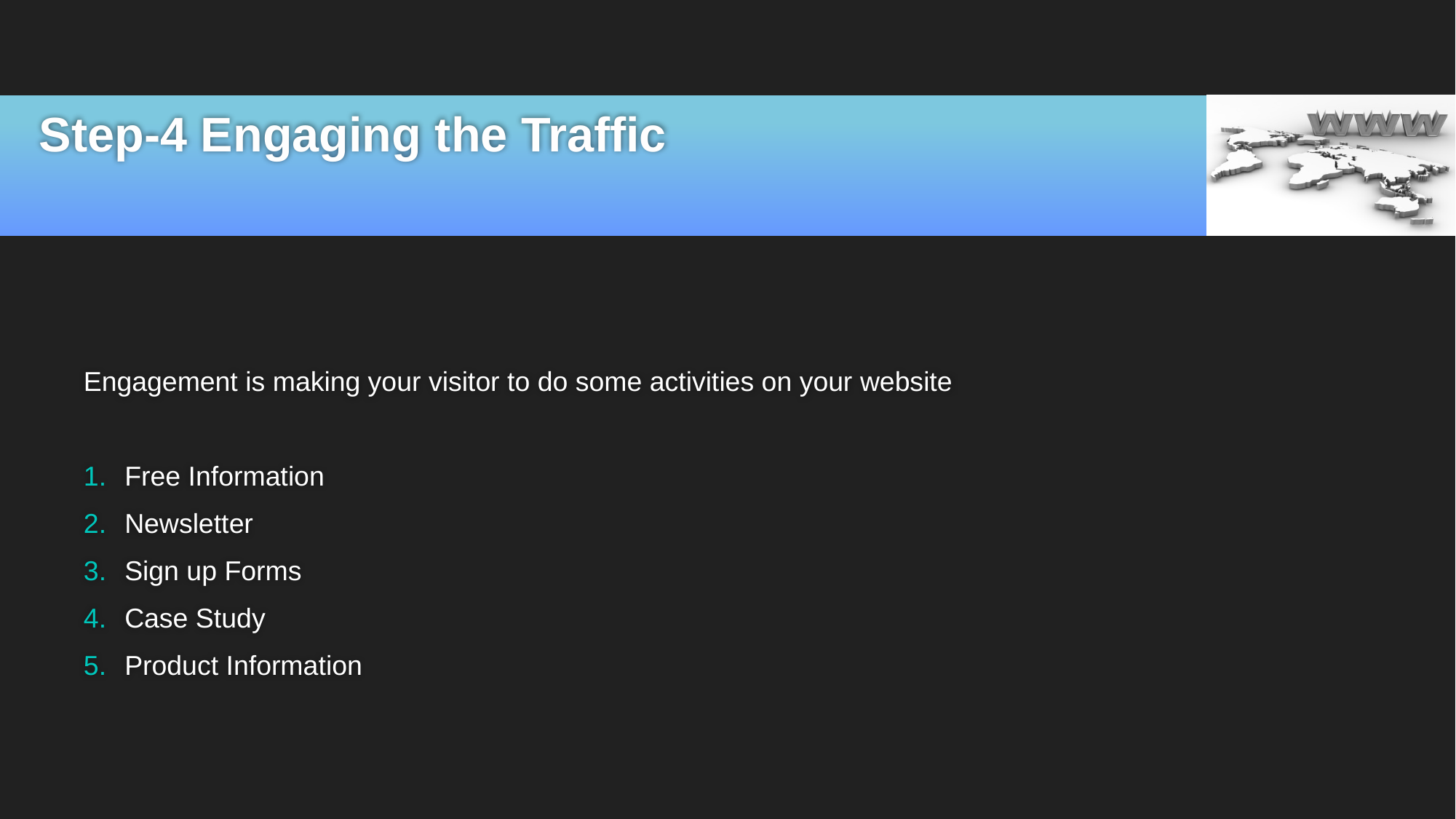

# Step-4 Engaging the Traffic

Engagement is making your visitor to do some activities on your website

Free Information
Newsletter
Sign up Forms
Case Study
Product Information